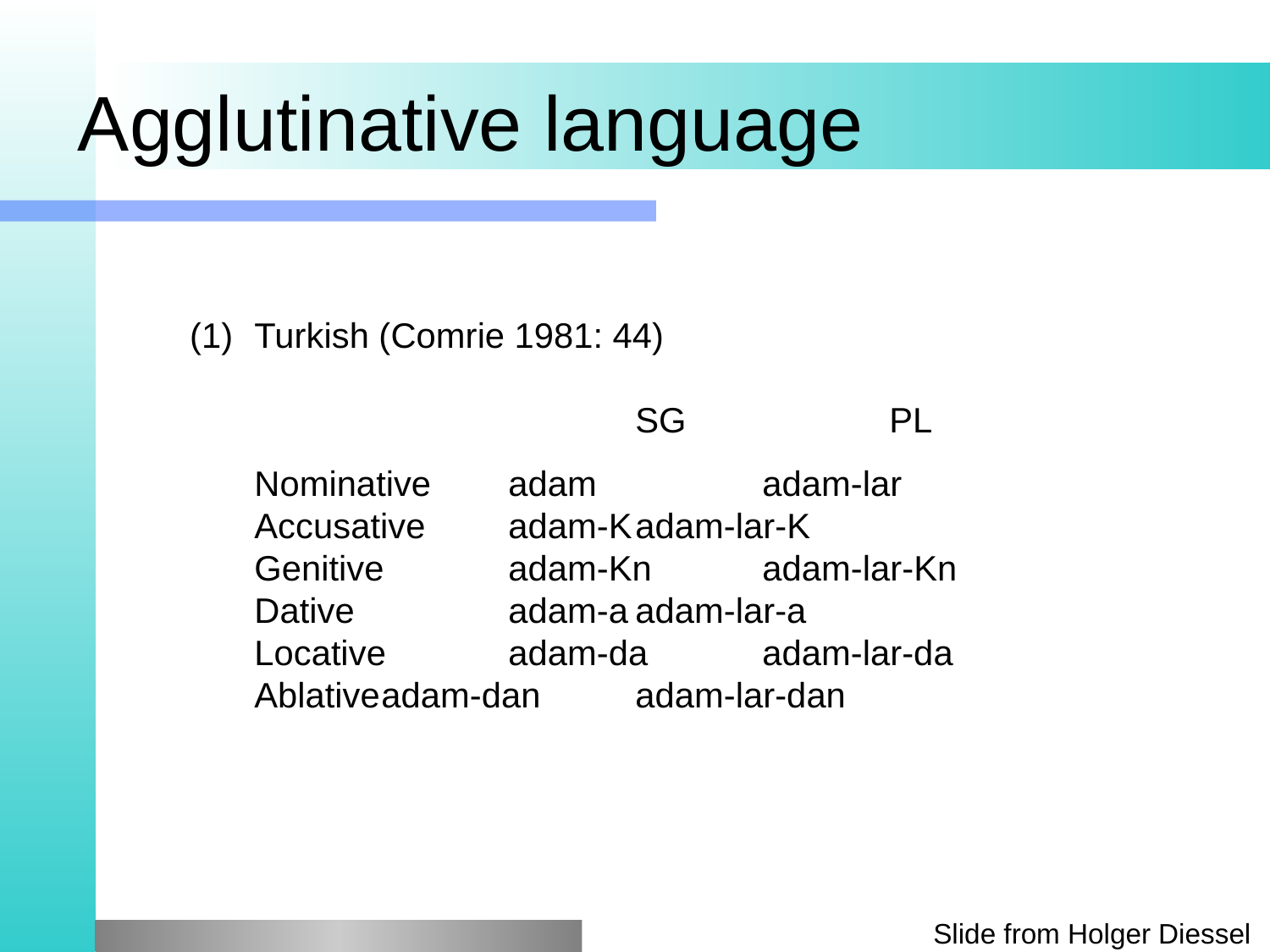

# Agglutinative language
(1)	Turkish (Comrie 1981: 44)

				SG		PL

	Nominative	adam		adam-lar
	Accusative	adam-K	adam-lar-K
	Genitive	adam-Kn	adam-lar-Kn
	Dative		adam-a	adam-lar-a
	Locative	adam-da	adam-lar-da
	Ablative	adam-dan	adam-lar-dan
Slide from Holger Diessel